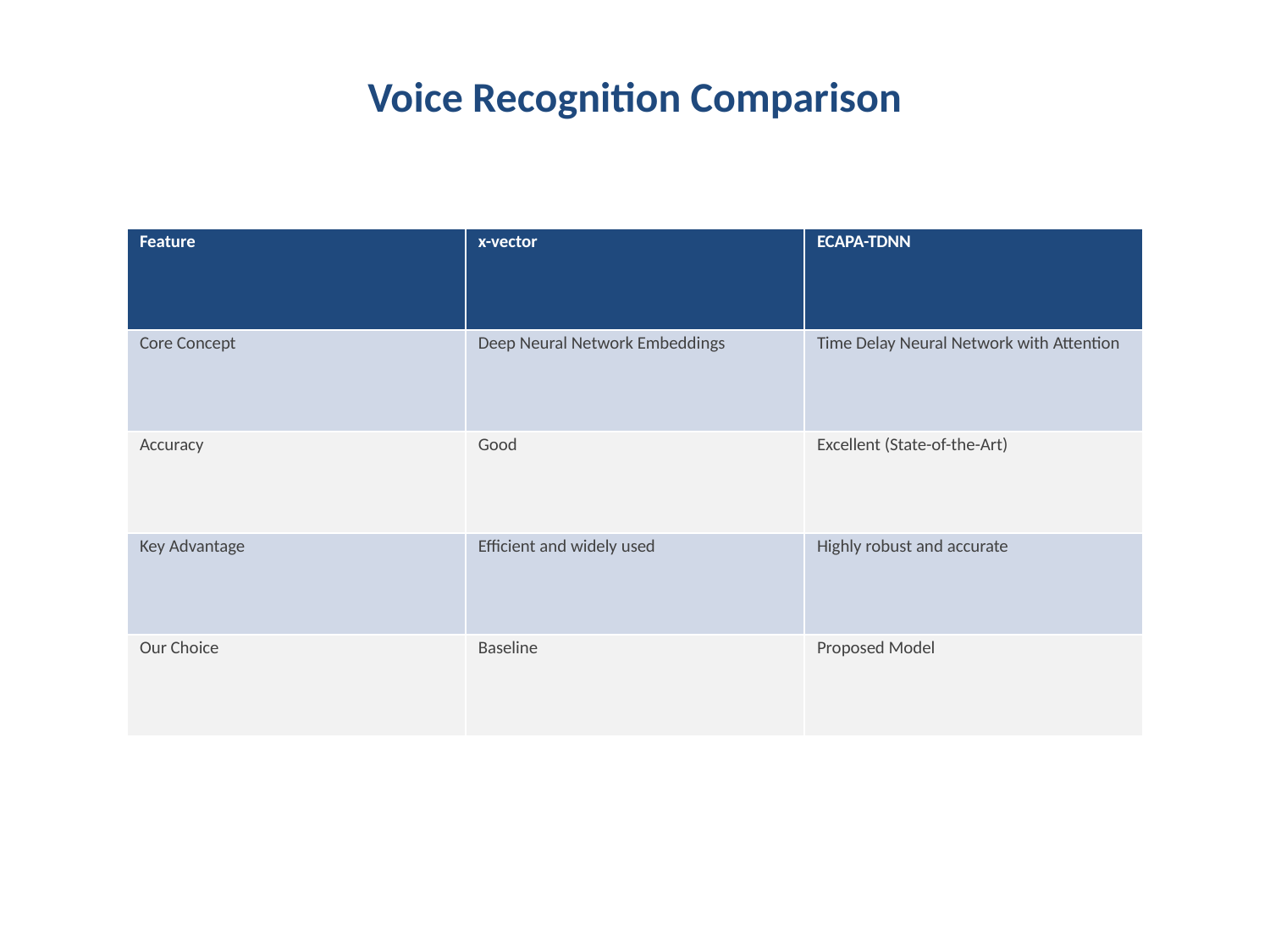

#
Voice Recognition Comparison
| Feature | x-vector | ECAPA-TDNN |
| --- | --- | --- |
| Core Concept | Deep Neural Network Embeddings | Time Delay Neural Network with Attention |
| Accuracy | Good | Excellent (State-of-the-Art) |
| Key Advantage | Efficient and widely used | Highly robust and accurate |
| Our Choice | Baseline | Proposed Model |